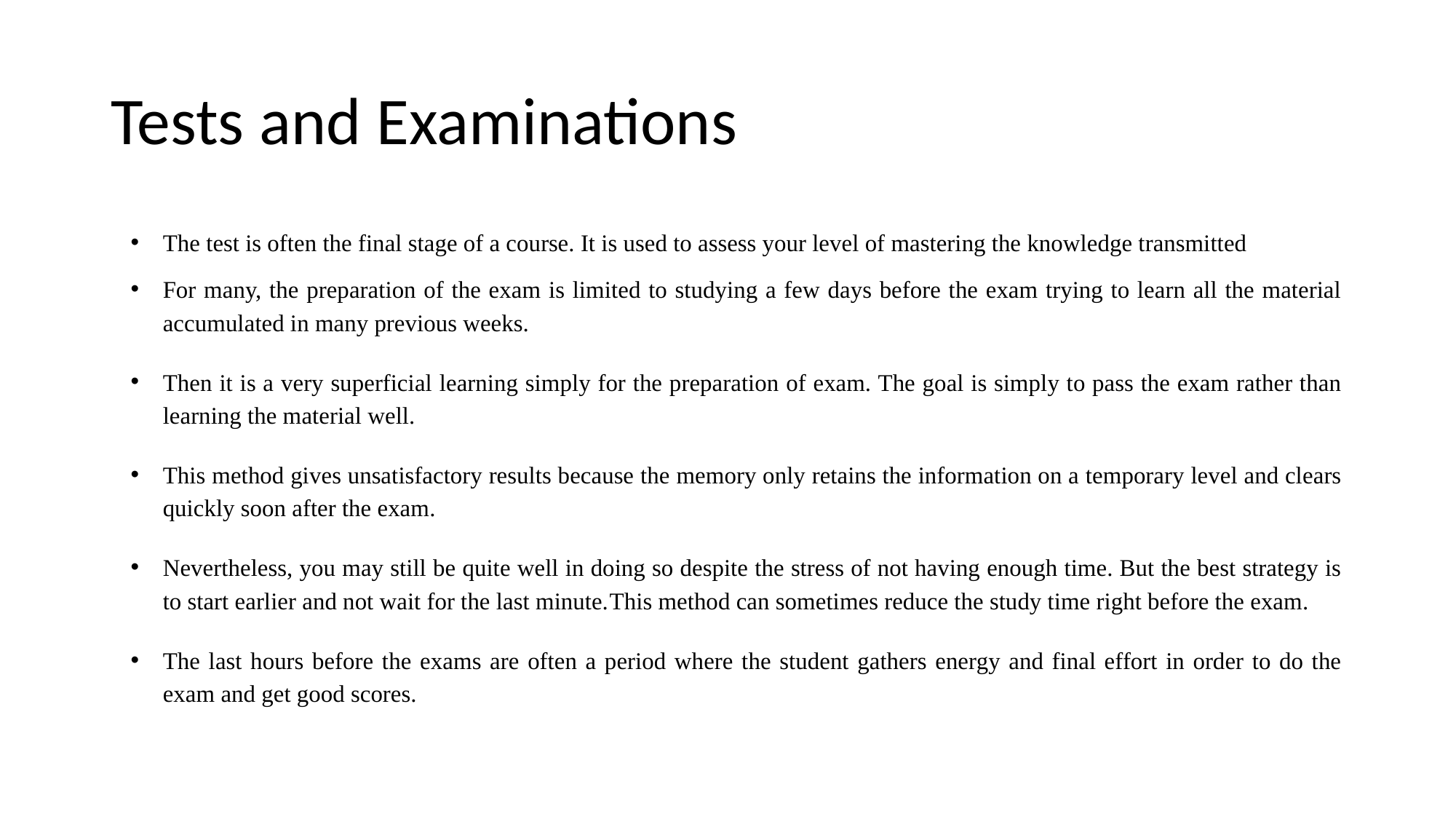

# Tests and Examinations
The test is often the final stage of a course. It is used to assess your level of mastering the knowledge transmitted
For many, the preparation of the exam is limited to studying a few days before the exam trying to learn all the material accumulated in many previous weeks.
Then it is a very superficial learning simply for the preparation of exam. The goal is simply to pass the exam rather than learning the material well.
This method gives unsatisfactory results because the memory only retains the information on a temporary level and clears quickly soon after the exam.
Nevertheless, you may still be quite well in doing so despite the stress of not having enough time. But the best strategy is to start earlier and not wait for the last minute.This method can sometimes reduce the study time right before the exam.
The last hours before the exams are often a period where the student gathers energy and final effort in order to do the exam and get good scores.